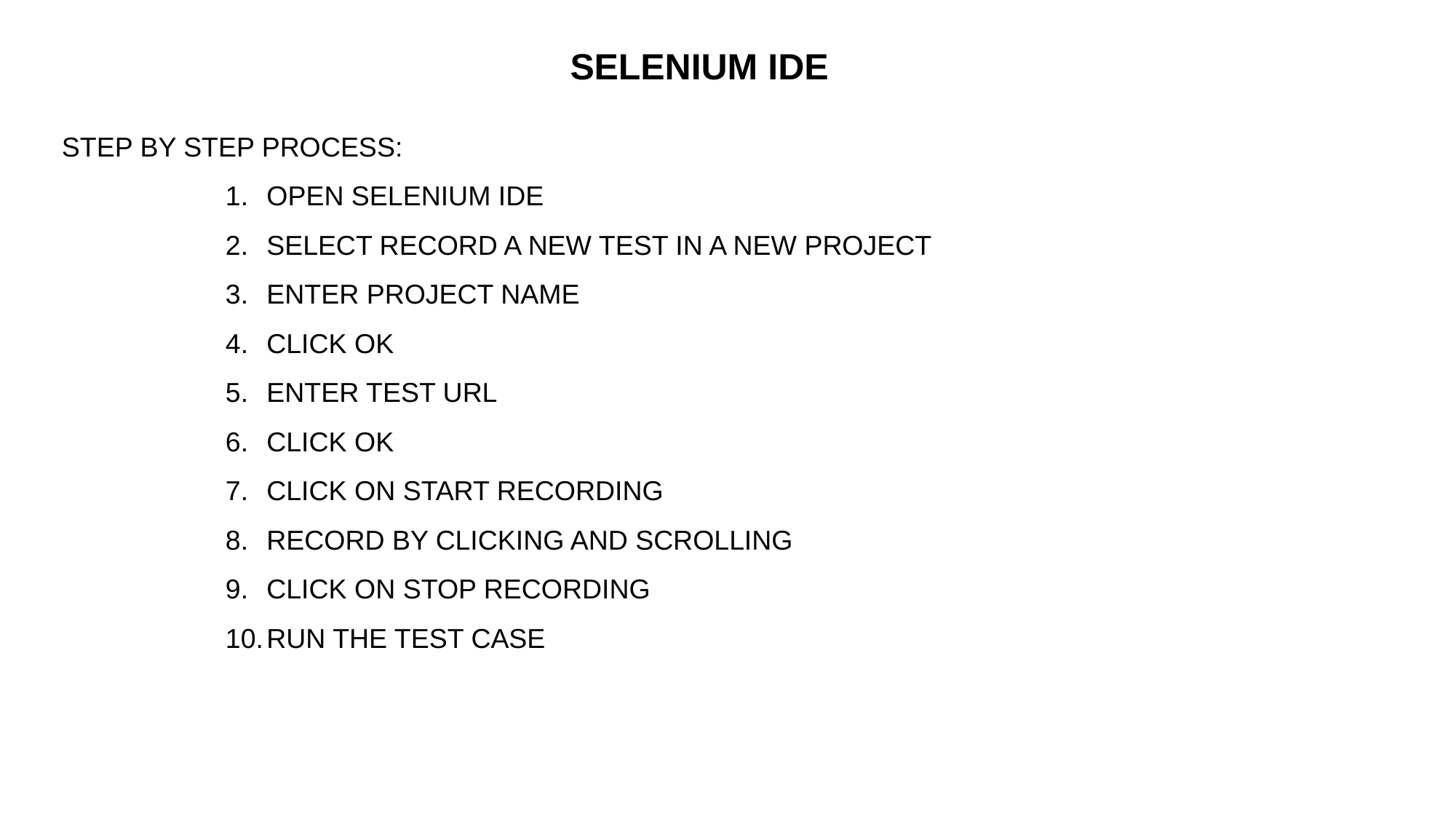

SELENIUM IDE
STEP BY STEP PROCESS:
OPEN SELENIUM IDE
SELECT RECORD A NEW TEST IN A NEW PROJECT
ENTER PROJECT NAME
CLICK OK
ENTER TEST URL
CLICK OK
CLICK ON START RECORDING
RECORD BY CLICKING AND SCROLLING
CLICK ON STOP RECORDING
RUN THE TEST CASE